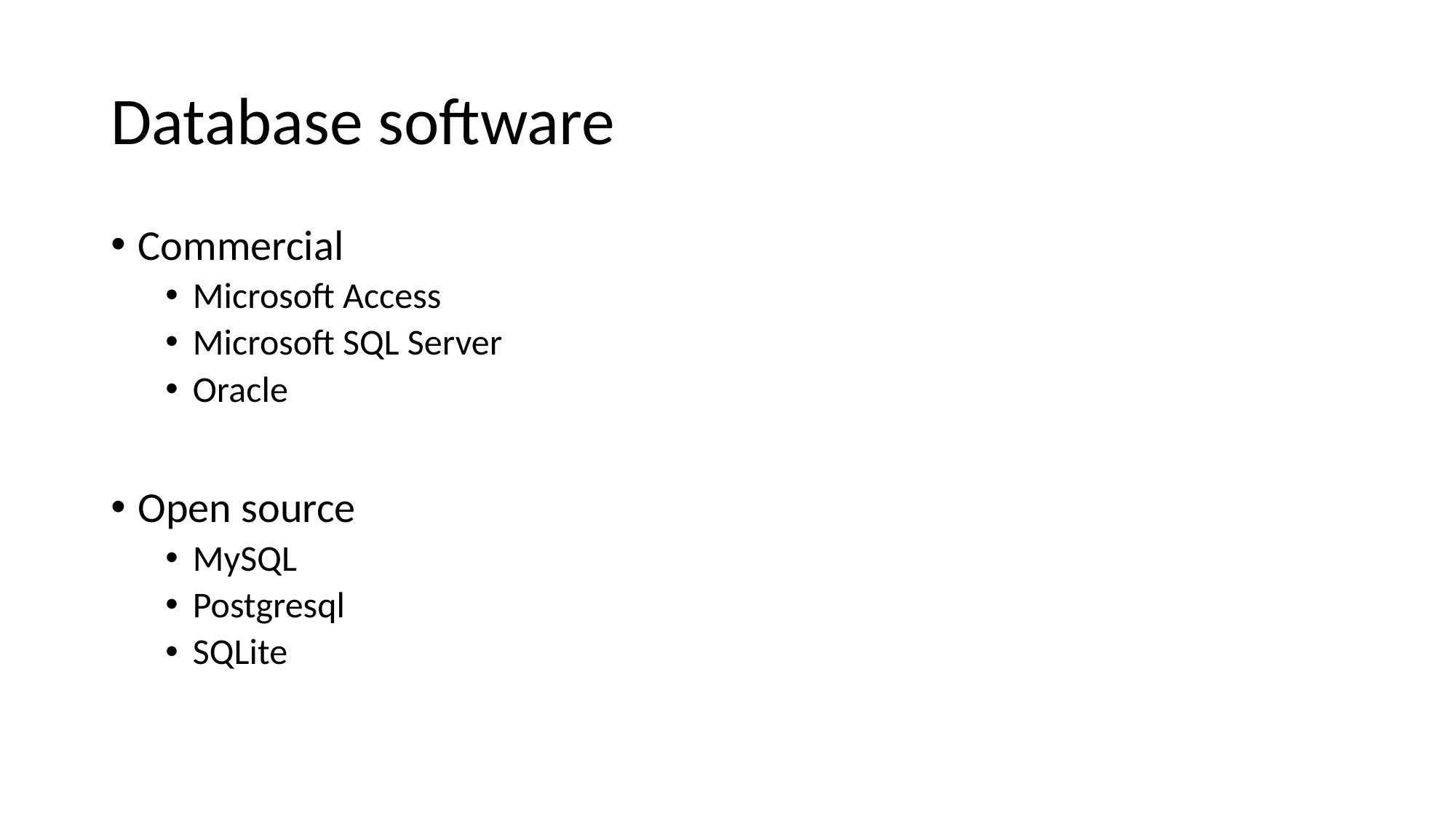

# Database software
Commercial
Microsoft Access
Microsoft SQL Server
Oracle

Open source
MySQL
Postgresql
SQLite